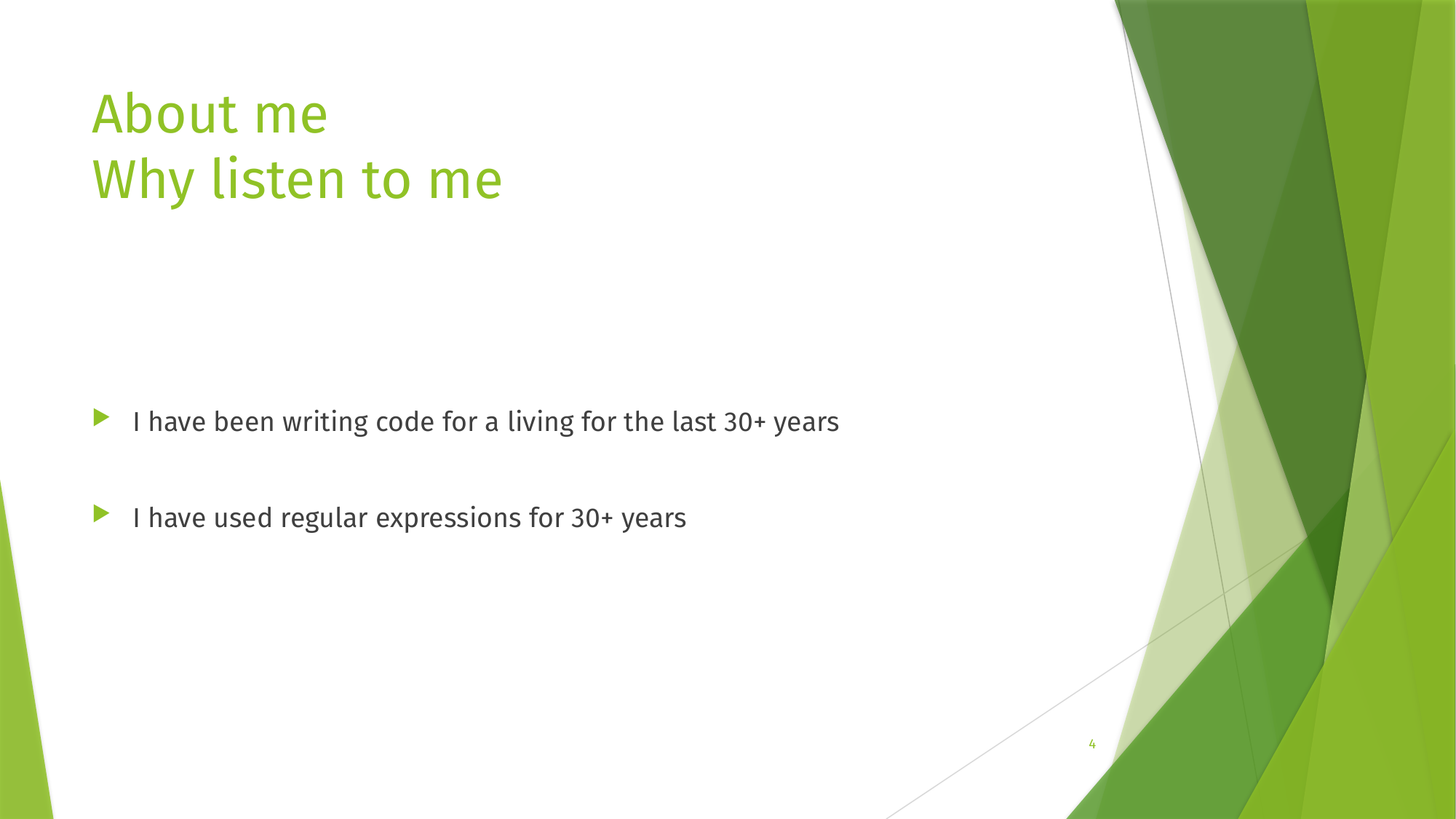

# About me Why listen to me
I have been writing code for a living for the last 30+ years

I have used regular expressions for 30+ years
4